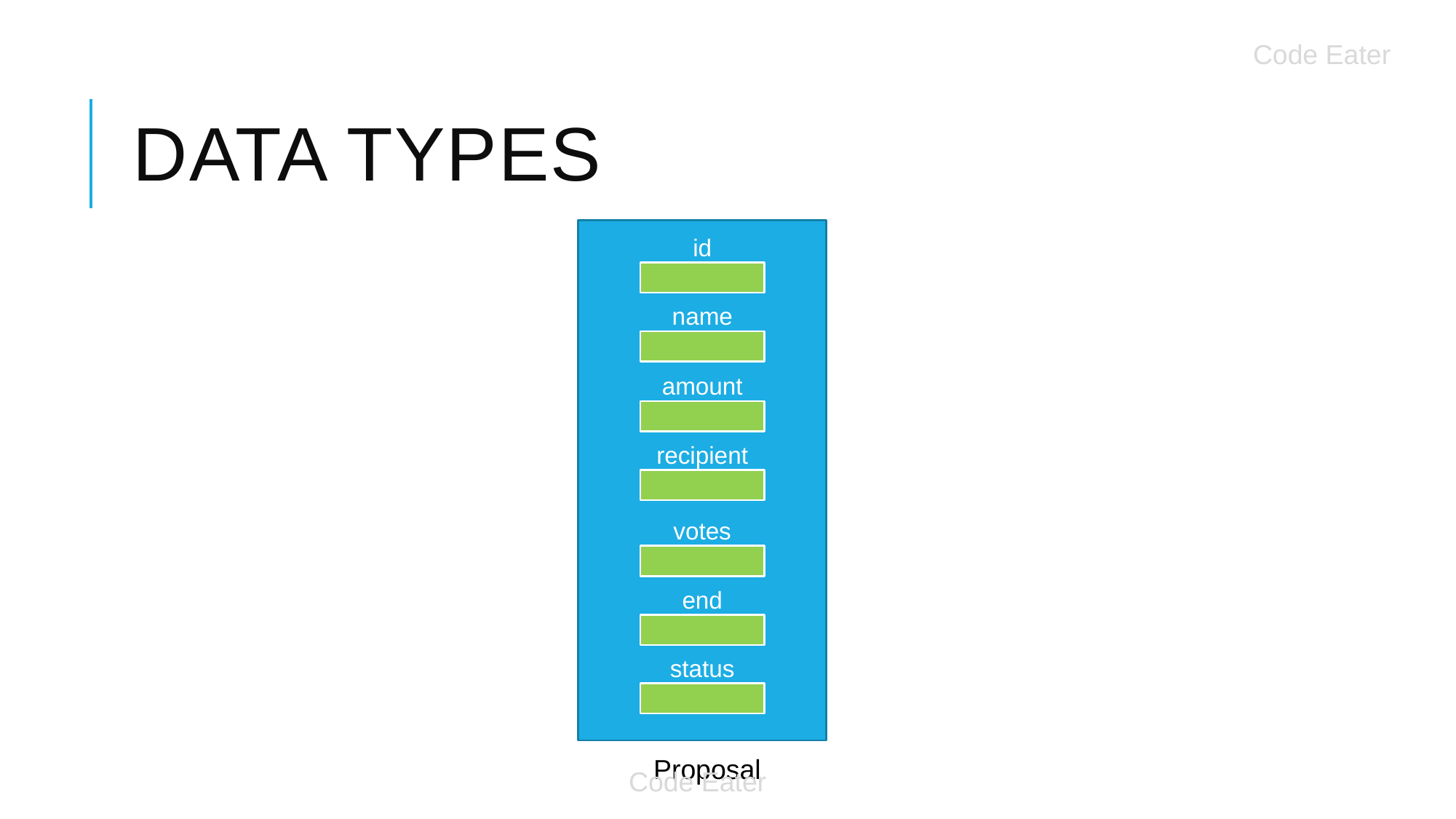

Code Eater
# Data Types

id

name

amount

recipient

votes

end

status

Proposal
Code Eater